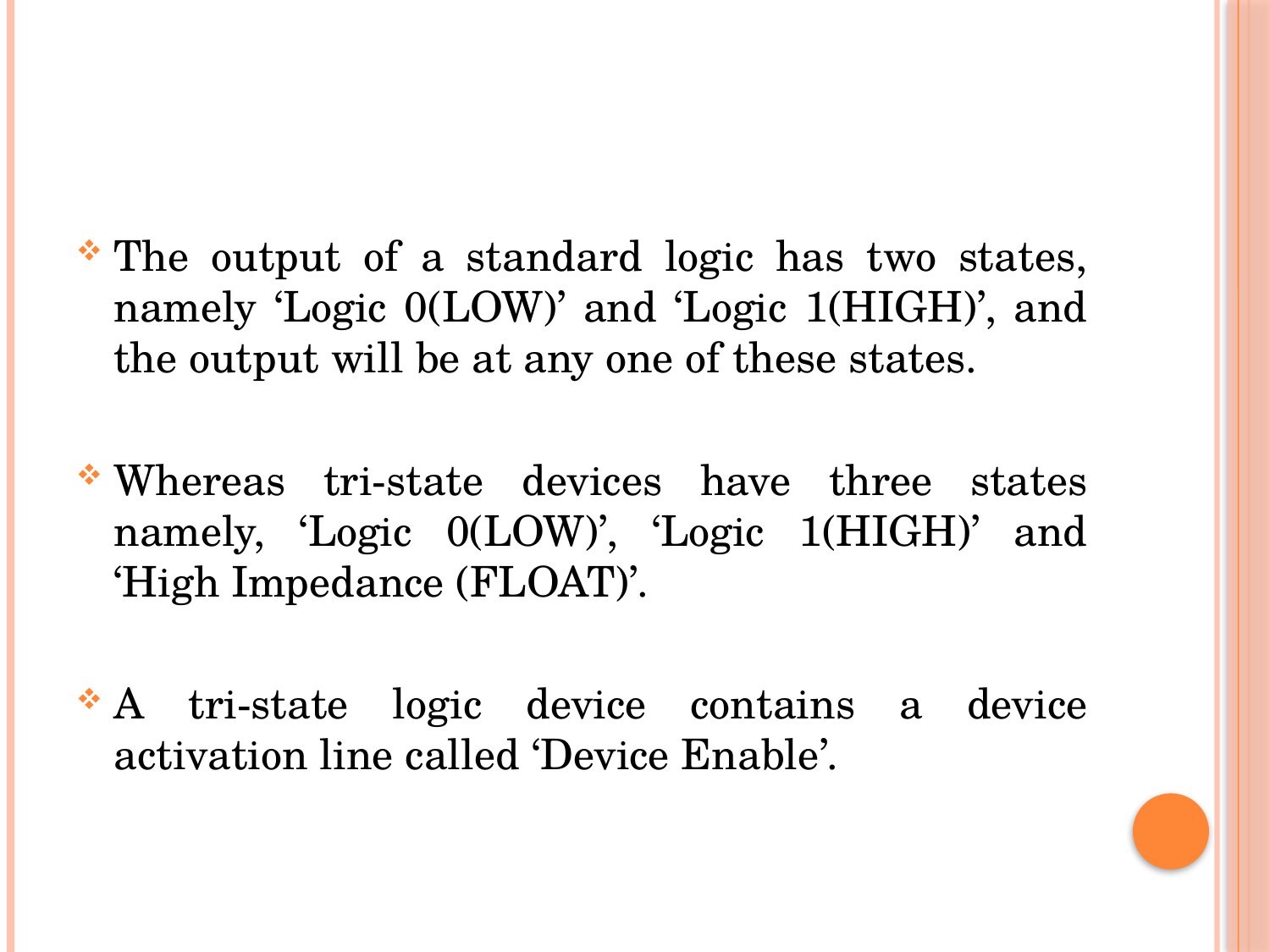

#
The output of a standard logic has two states, namely ‘Logic 0(LOW)’ and ‘Logic 1(HIGH)’, and the output will be at any one of these states.

Whereas tri-state devices have three states namely, ‘Logic 0(LOW)’, ‘Logic 1(HIGH)’ and ‘High Impedance (FLOAT)’.

A tri-state logic device contains a device activation line called ‘Device Enable’.